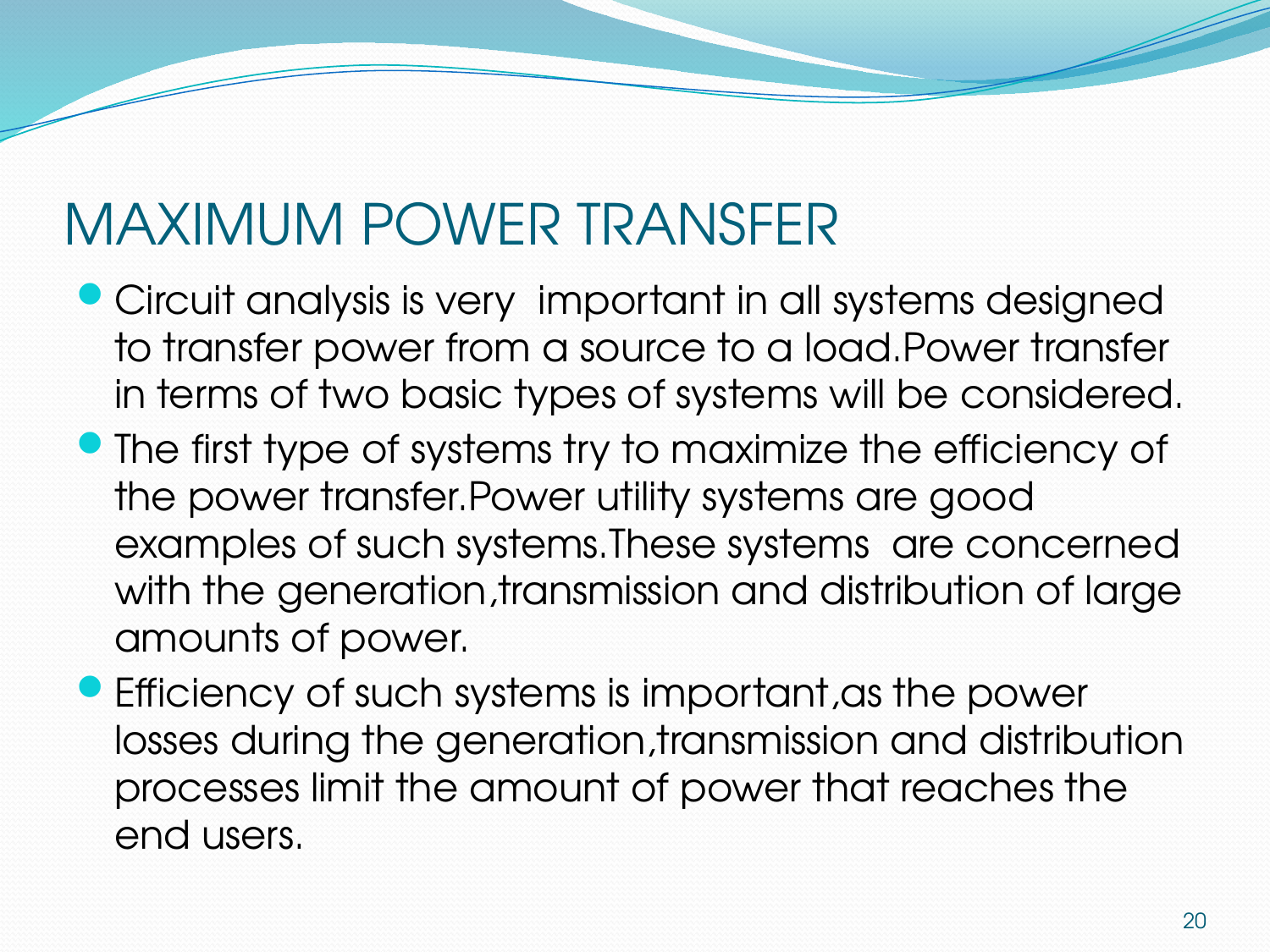

# MAXIMUM POWER TRANSFER
Circuit analysis is very  important in all systems designed to transfer power from a source to a load.Power transfer in terms of two basic types of systems will be considered.
The first type of systems try to maximize the efficiency of the power transfer.Power utility systems are good examples of such systems.These systems  are concerned with the generation,transmission and distribution of large amounts of power.
Efficiency of such systems is important,as the power losses during the generation,transmission and distribution processes limit the amount of power that reaches the end users.
20